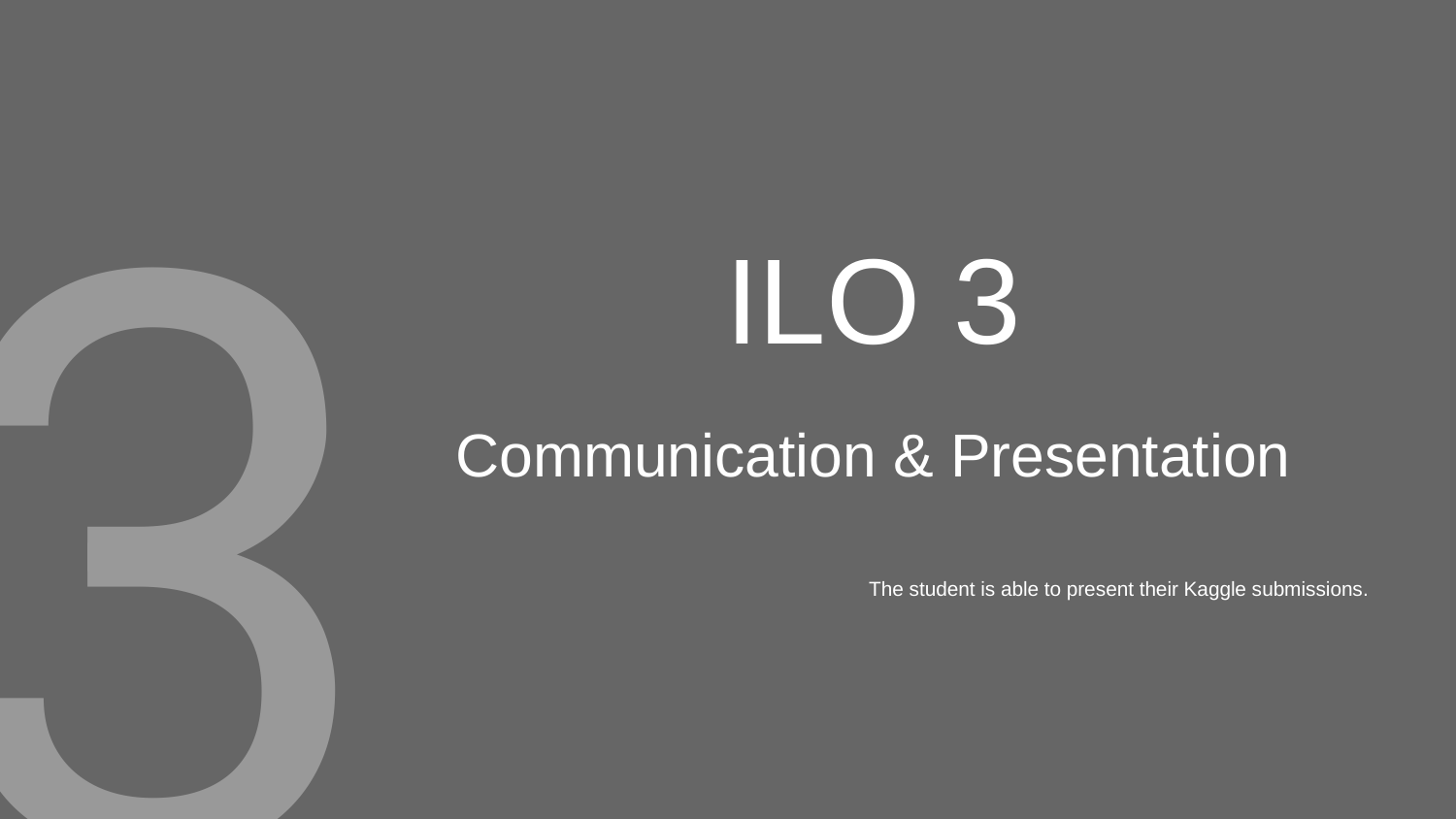

3
# ILO 3
Communication & Presentation
The student is able to present their Kaggle submissions.